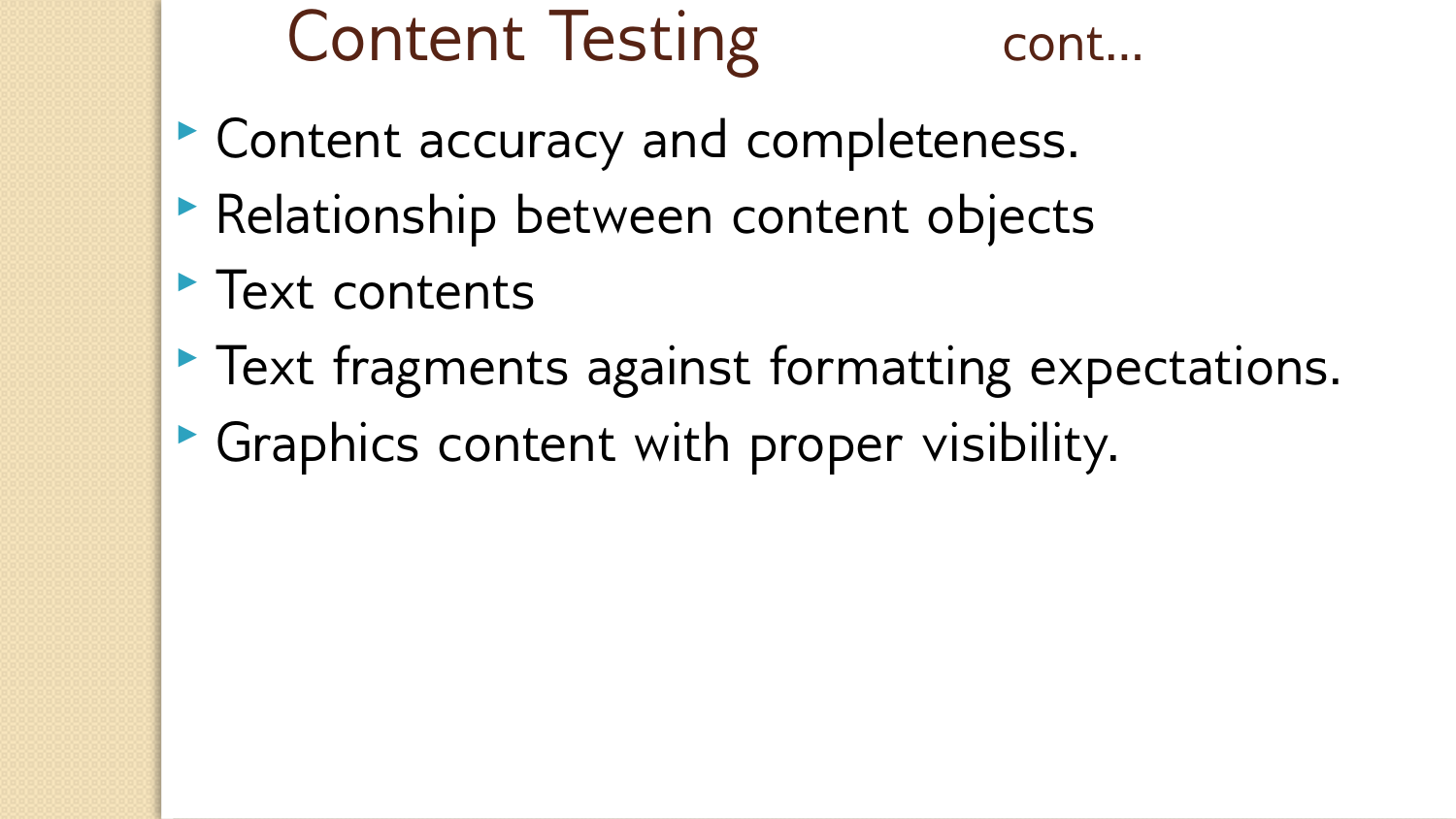

Content Testing           cont…
Content accuracy and completeness.
Relationship between content objects
Text contents
Text fragments against formatting expectations.
Graphics content with proper visibility.